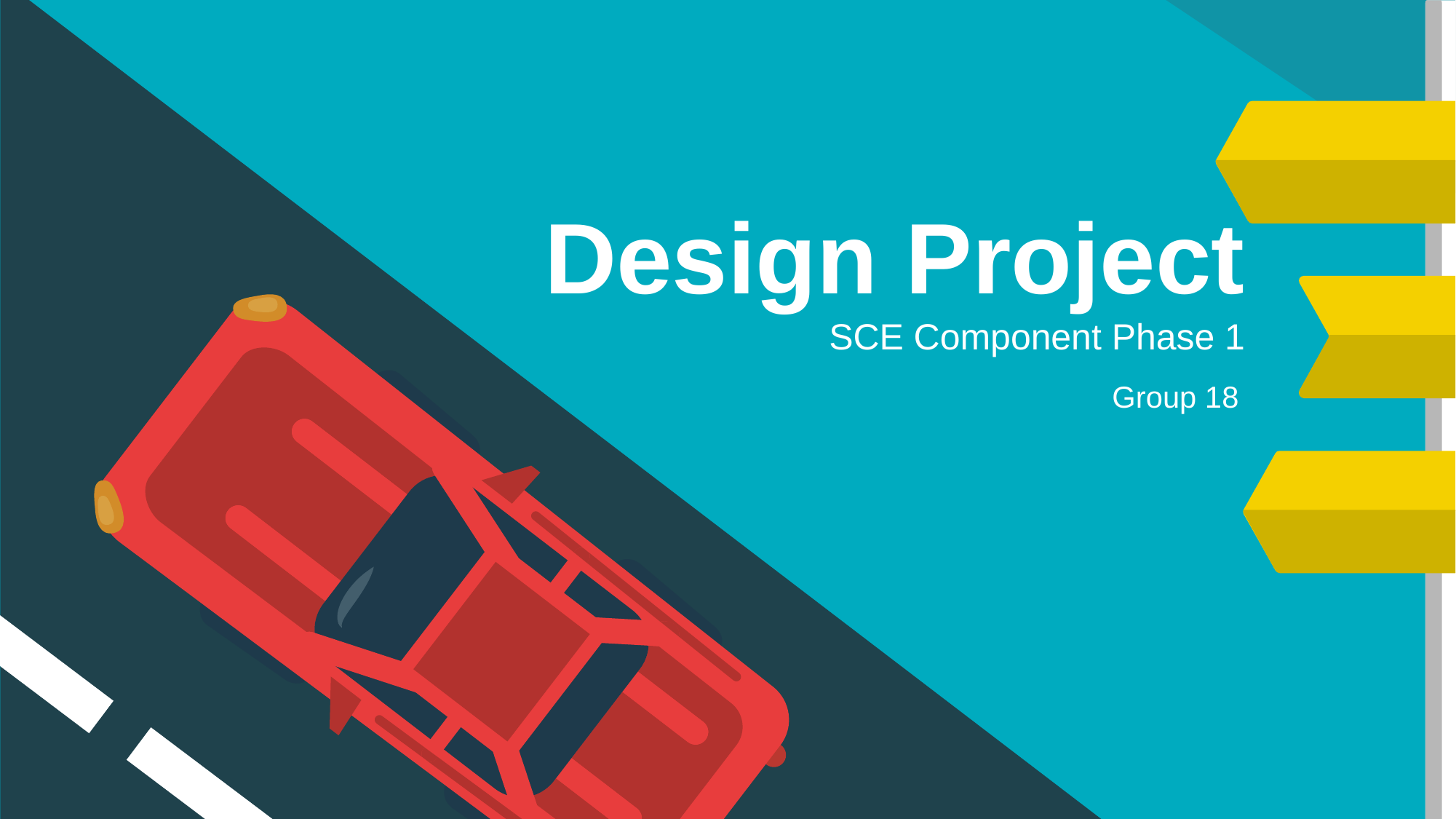

# Design Project
SCE Component Phase 1

Group 18